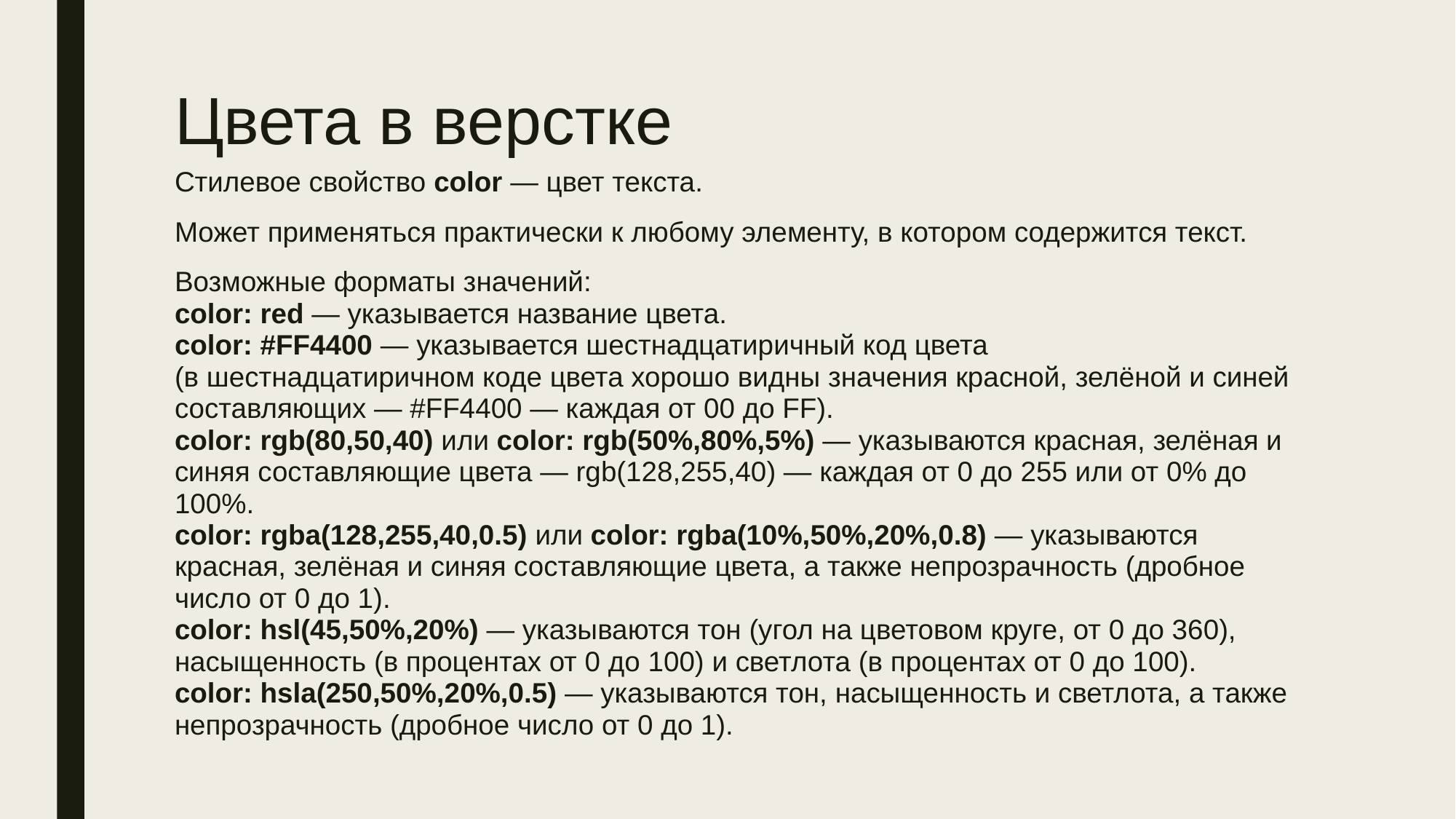

# Цвета в верстке
Стилевое свойство color — цвет текста.
Может применяться практически к любому элементу, в котором содержится текст.
Возможные форматы значений:
color: red — указывается название цвета.
color: #FF4400 — указывается шестнадцатиричный код цвета
(в шестнадцатиричном коде цвета хорошо видны значения красной, зелёной и синей составляющих — #FF4400 — каждая от 00 до FF).
color: rgb(80,50,40) или color: rgb(50%,80%,5%) — указываются красная, зелёная и синяя составляющие цвета — rgb(128,255,40) — каждая от 0 до 255 или от 0% до 100%.
color: rgba(128,255,40,0.5) или color: rgba(10%,50%,20%,0.8) — указываются красная, зелёная и синяя составляющие цвета, а также непрозрачность (дробное число от 0 до 1).
color: hsl(45,50%,20%) — указываются тон (угол на цветовом круге, от 0 до 360), насыщенность (в процентах от 0 до 100) и светлота (в процентах от 0 до 100).
color: hsla(250,50%,20%,0.5) — указываются тон, насыщенность и светлота, а также непрозрачность (дробное число от 0 до 1).